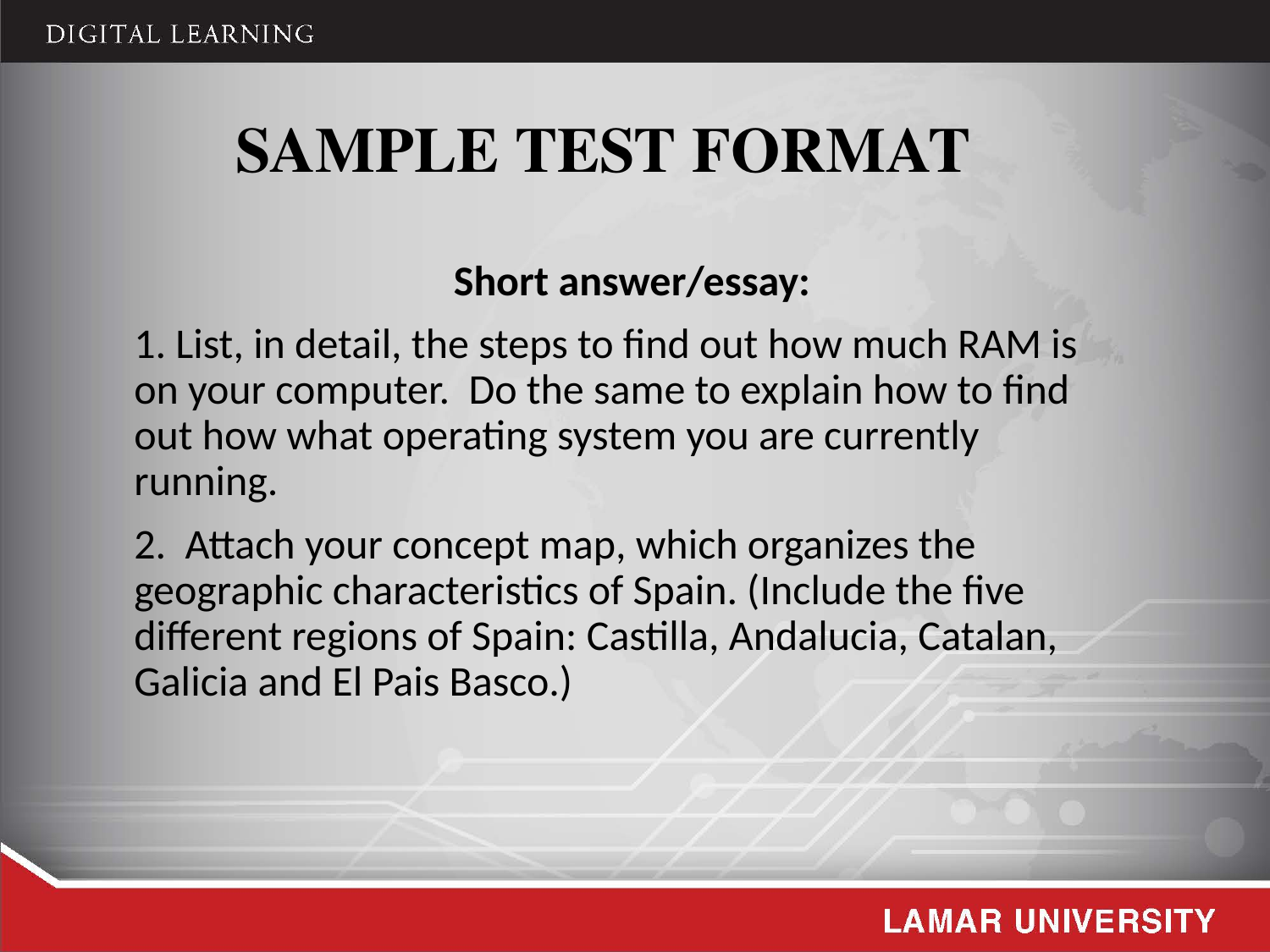

# SAMPLE TEST FORMAT
Short answer/essay:
1. List, in detail, the steps to find out how much RAM is on your computer.  Do the same to explain how to find out how what operating system you are currently running.
2.  Attach your concept map, which organizes the geographic characteristics of Spain. (Include the five different regions of Spain: Castilla, Andalucia, Catalan, Galicia and El Pais Basco.)